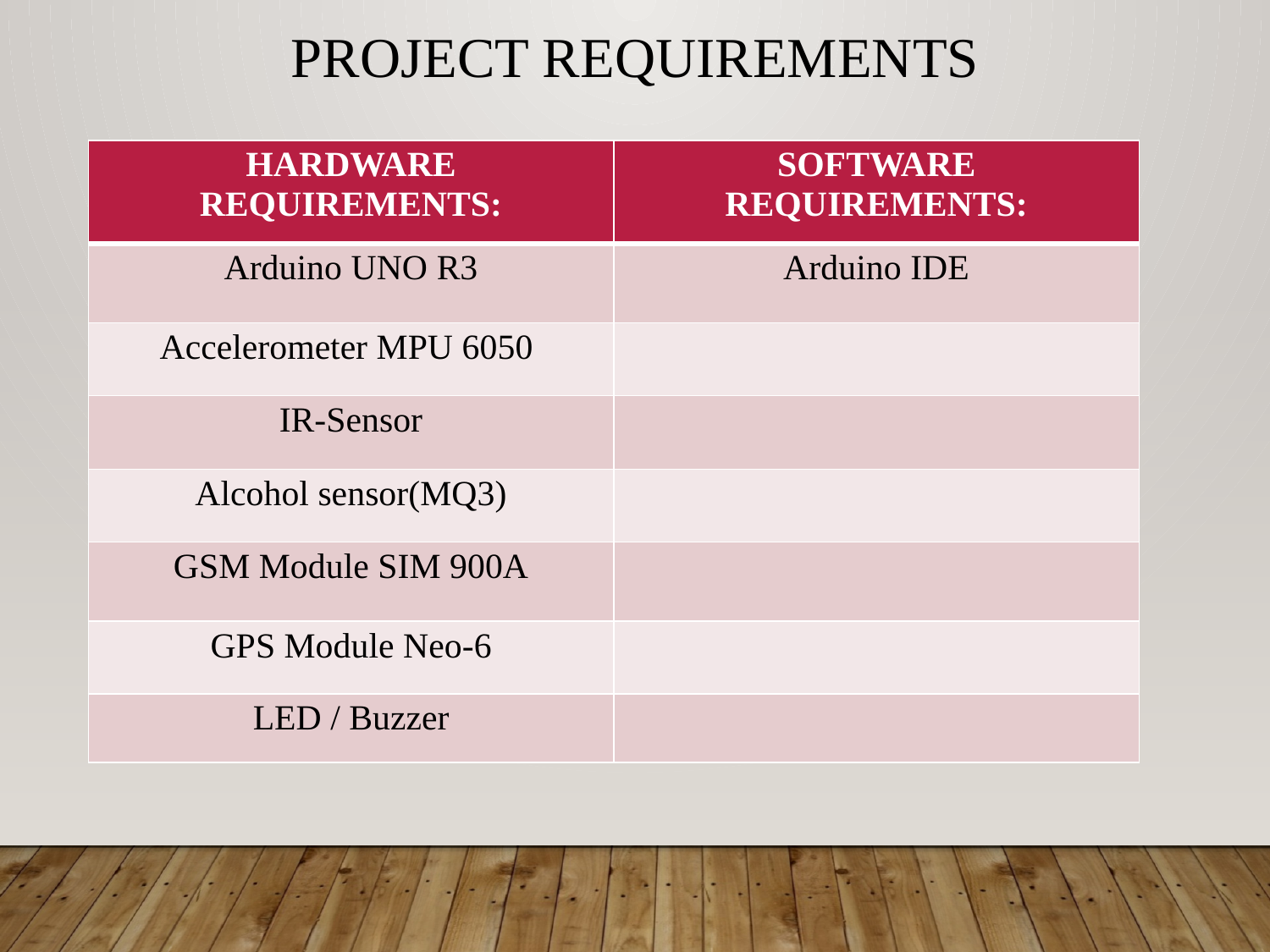

# PROJECT REQUIREMENTS
| HARDWARE REQUIREMENTS: | SOFTWARE REQUIREMENTS: |
| --- | --- |
| Arduino UNO R3 | Arduino IDE |
| Accelerometer MPU 6050 |  |
| IR-Sensor |  |
| Alcohol sensor(MQ3) |  |
| GSM Module SIM 900A |  |
| GPS Module Neo-6 |  |
| LED / Buzzer |  |